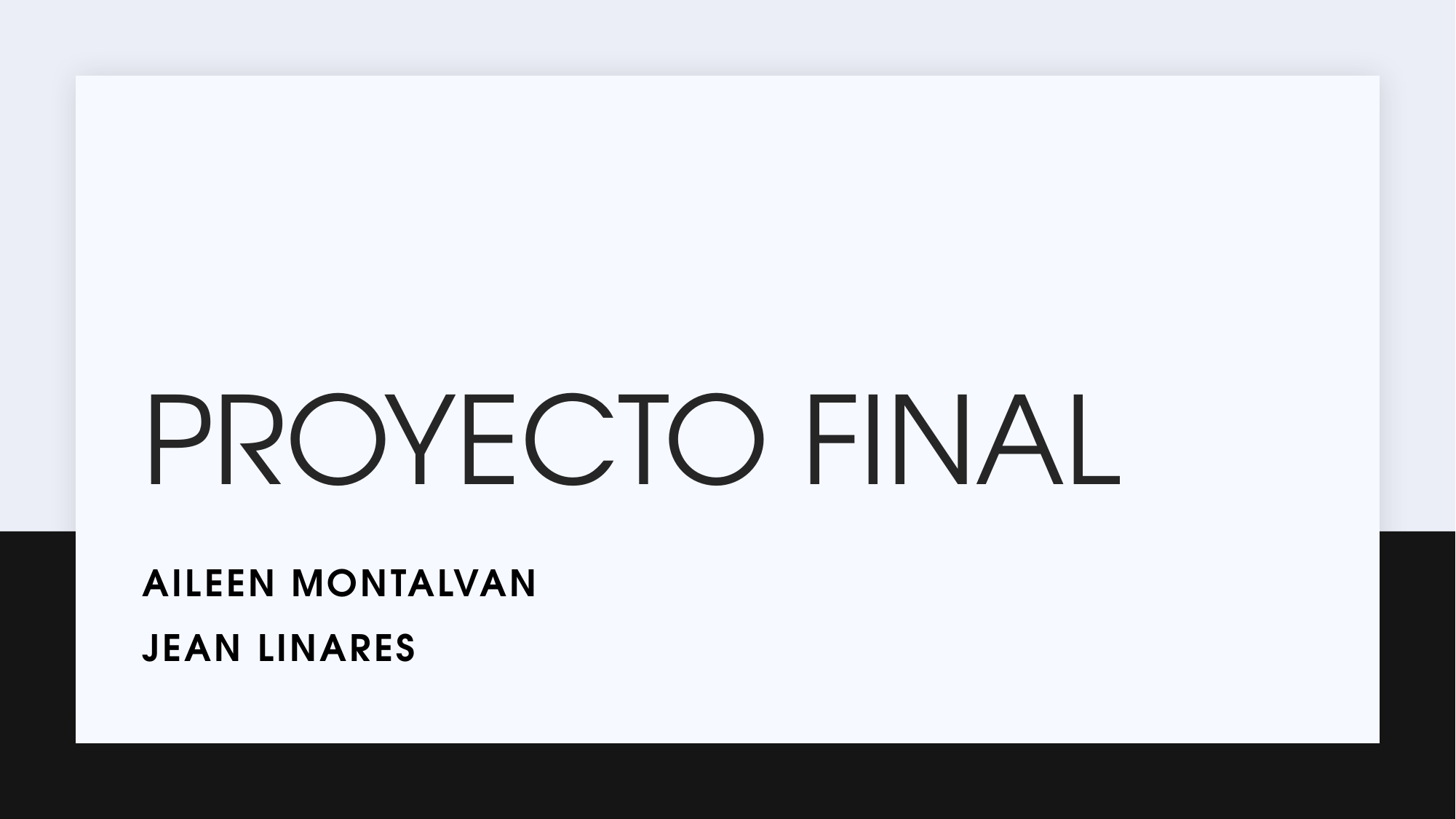

# Proyecto final
Aileen Montalvan
Jean Linares